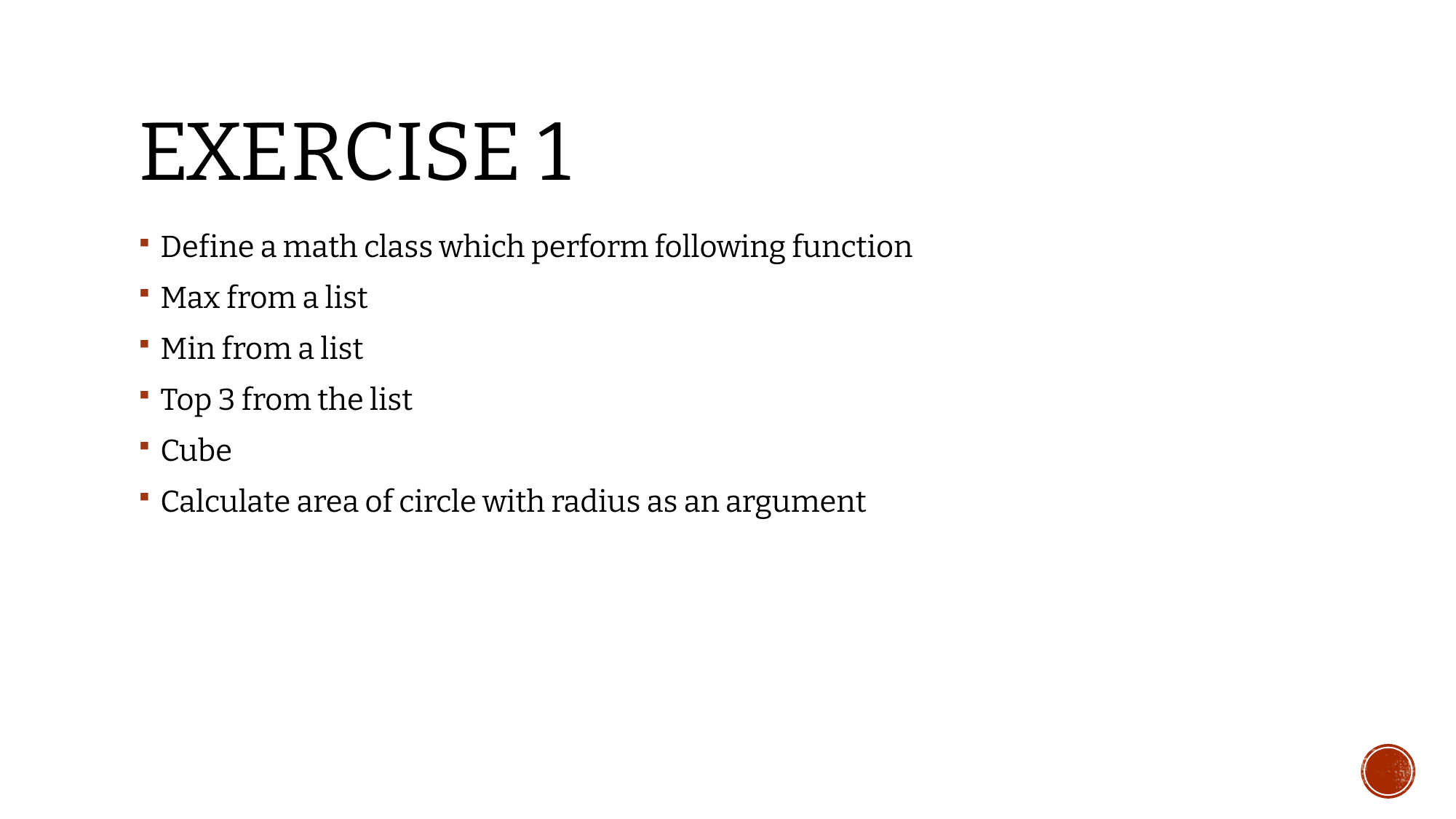

# Exercise 1
Define a math class which perform following function
Max from a list
Min from a list
Top 3 from the list
Cube
Calculate area of circle with radius as an argument